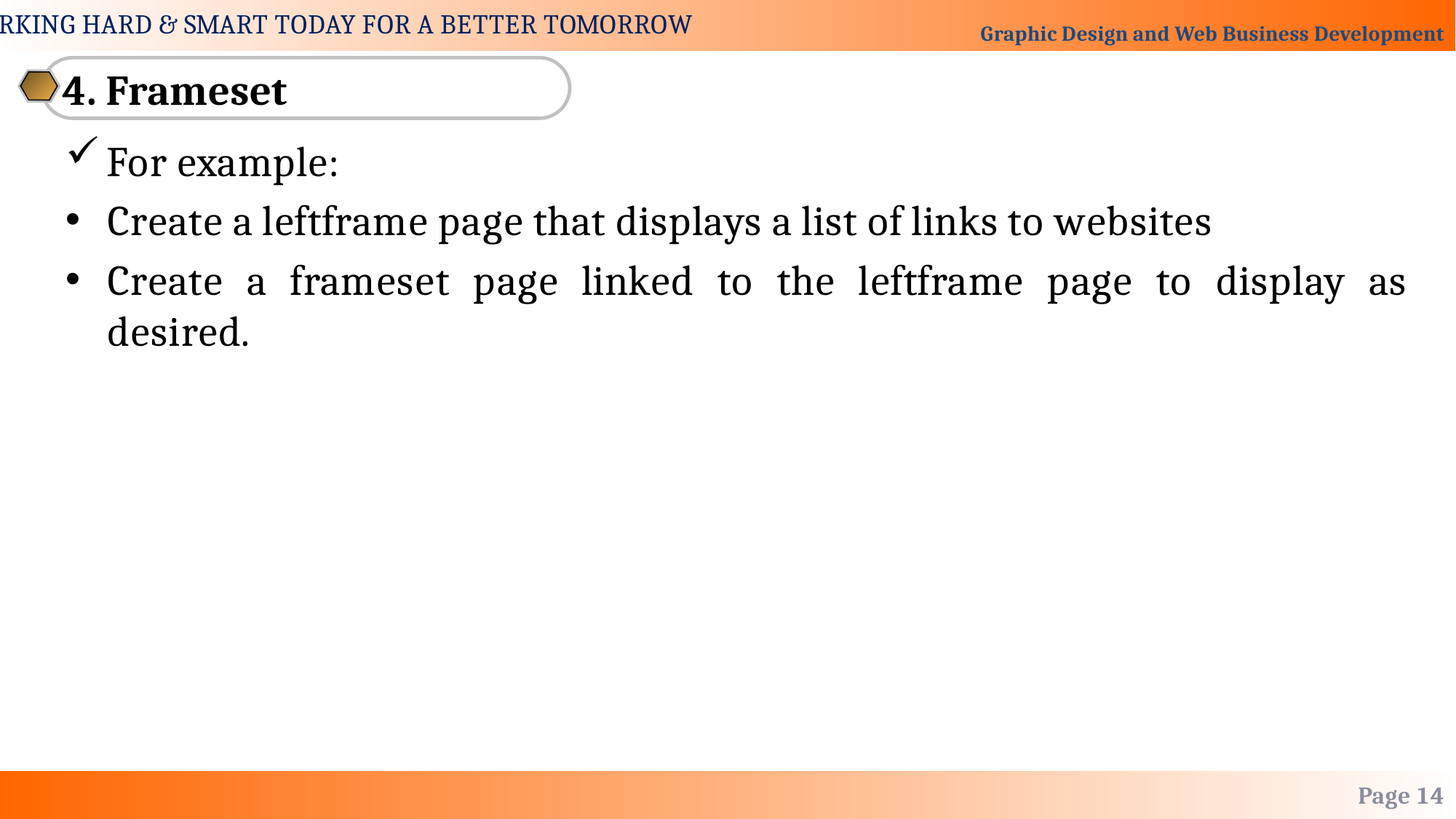

4. Frameset

For example:
Create a leftframe page that displays a list of links to websites
Create a frameset page linked to the leftframe page to display as desired.

Page 14